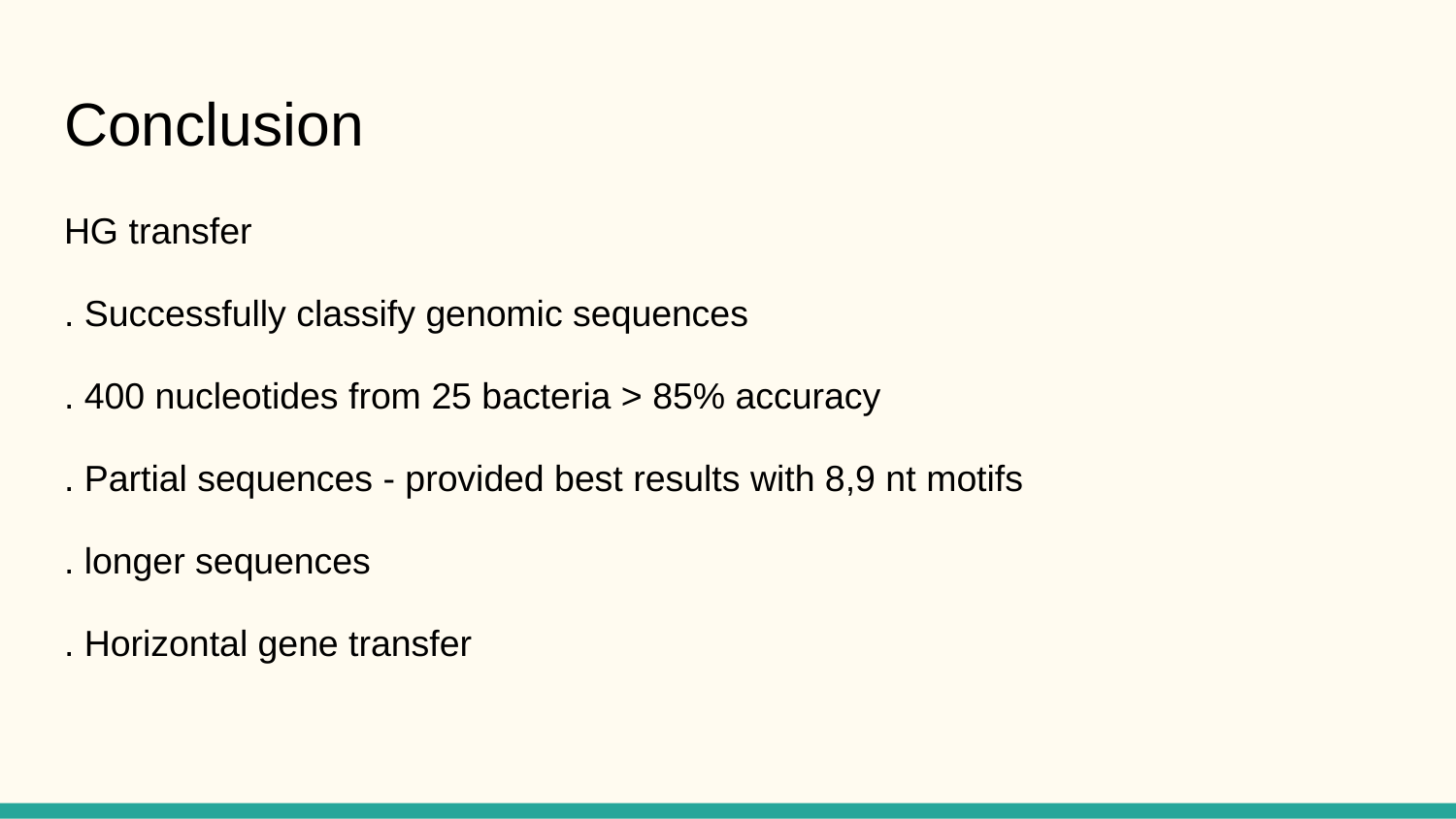

# Conclusion
HG transfer
. Successfully classify genomic sequences
. 400 nucleotides from 25 bacteria > 85% accuracy
. Partial sequences - provided best results with 8,9 nt motifs
. longer sequences
. Horizontal gene transfer